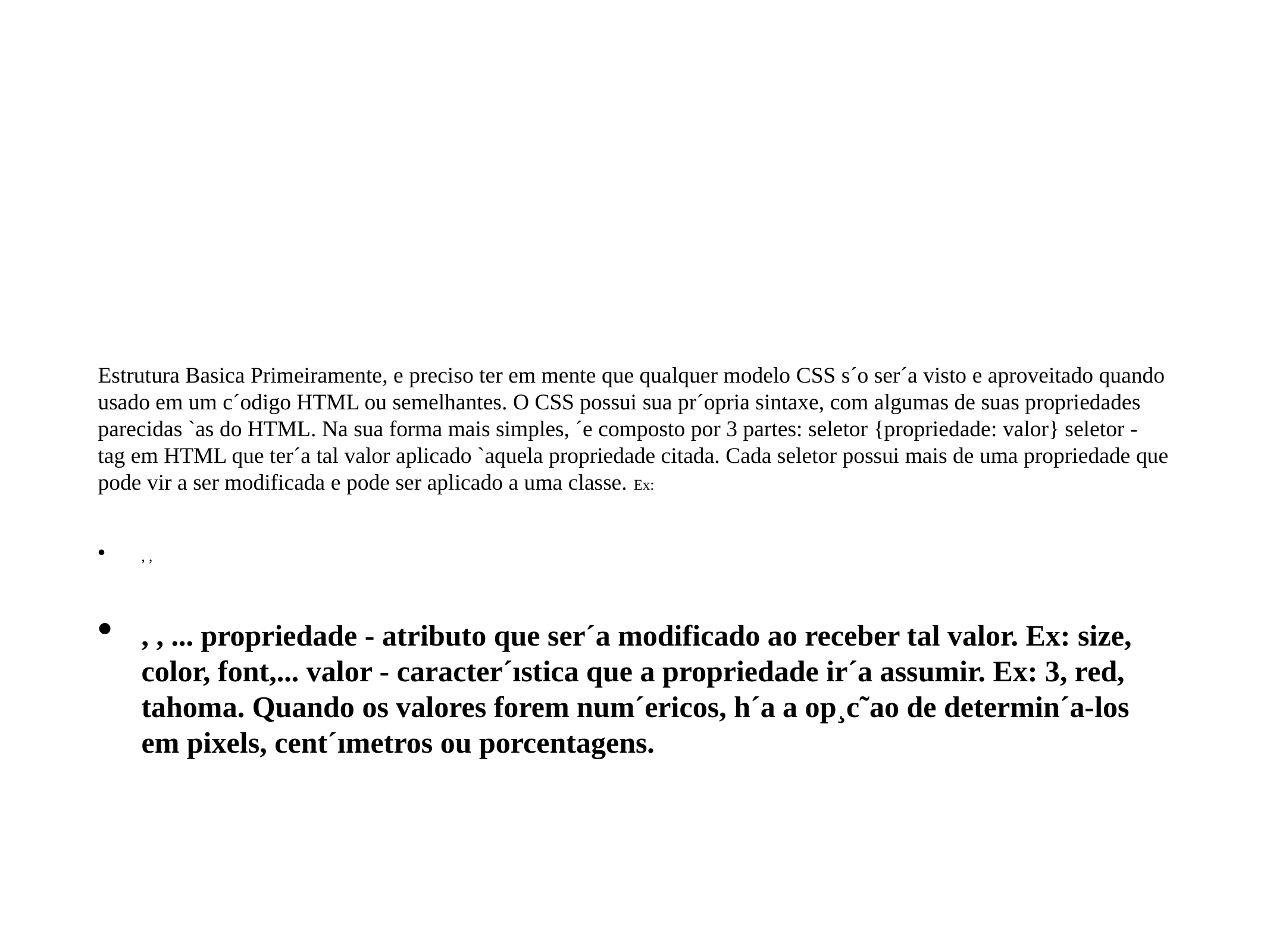

#
Estrutura Basica Primeiramente, e preciso ter em mente que qualquer modelo CSS s´o ser´a visto e aproveitado quando usado em um c´odigo HTML ou semelhantes. O CSS possui sua pr´opria sintaxe, com algumas de suas propriedades parecidas `as do HTML. Na sua forma mais simples, ´e composto por 3 partes: seletor {propriedade: valor} seletor - tag em HTML que ter´a tal valor aplicado `aquela propriedade citada. Cada seletor possui mais de uma propriedade que pode vir a ser modificada e pode ser aplicado a uma classe. Ex:
, ,
, , ... propriedade - atributo que ser´a modificado ao receber tal valor. Ex: size, color, font,... valor - caracter´ıstica que a propriedade ir´a assumir. Ex: 3, red, tahoma. Quando os valores forem num´ericos, h´a a op¸c˜ao de determin´a-los em pixels, cent´ımetros ou porcentagens.